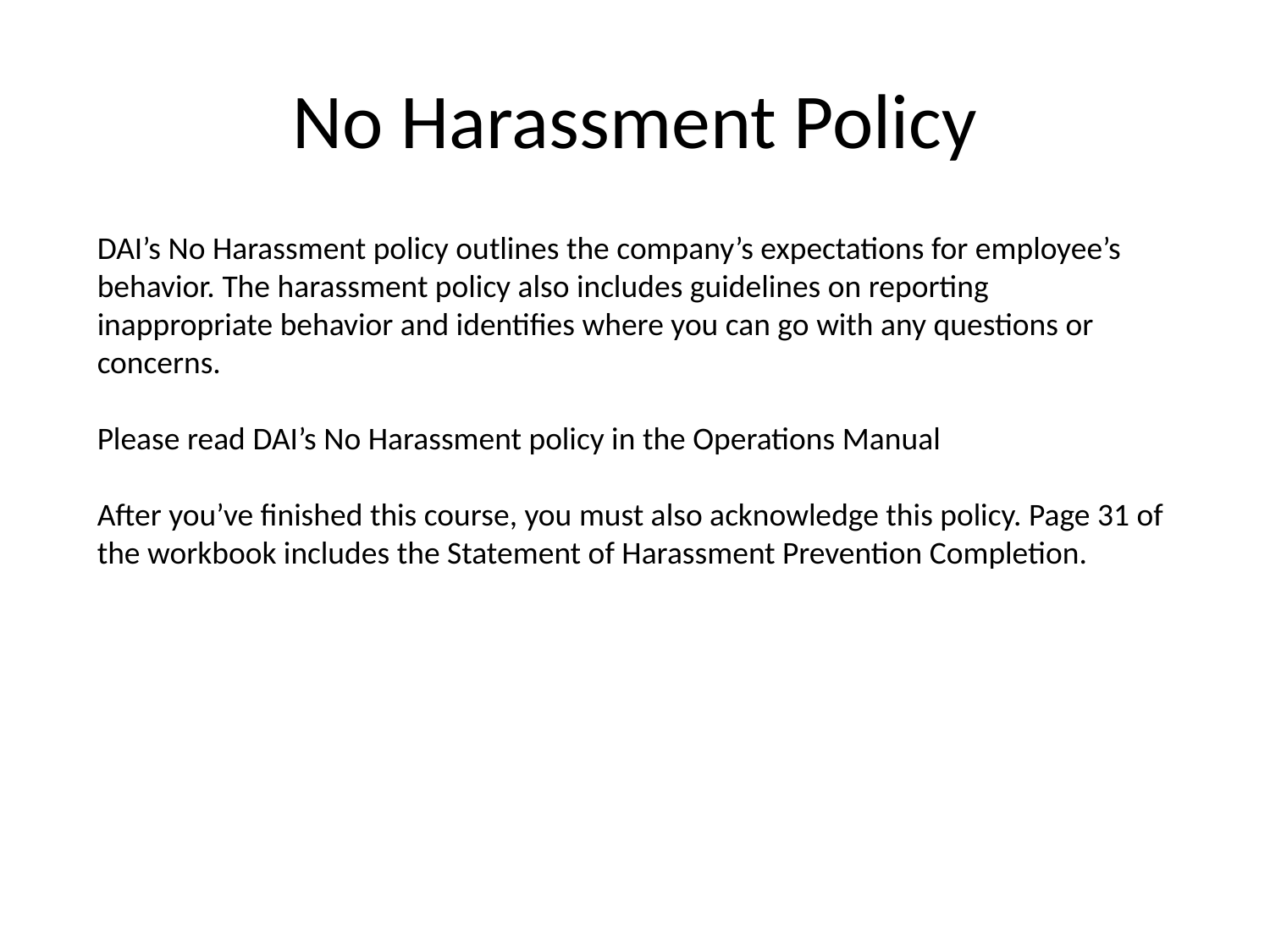

# No Harassment Policy
DAI’s No Harassment policy outlines the company’s expectations for employee’s behavior. The harassment policy also includes guidelines on reporting inappropriate behavior and identifies where you can go with any questions or concerns.

Please read DAI’s No Harassment policy in the Operations Manual

After you’ve finished this course, you must also acknowledge this policy. Page 31 of the workbook includes the Statement of Harassment Prevention Completion.